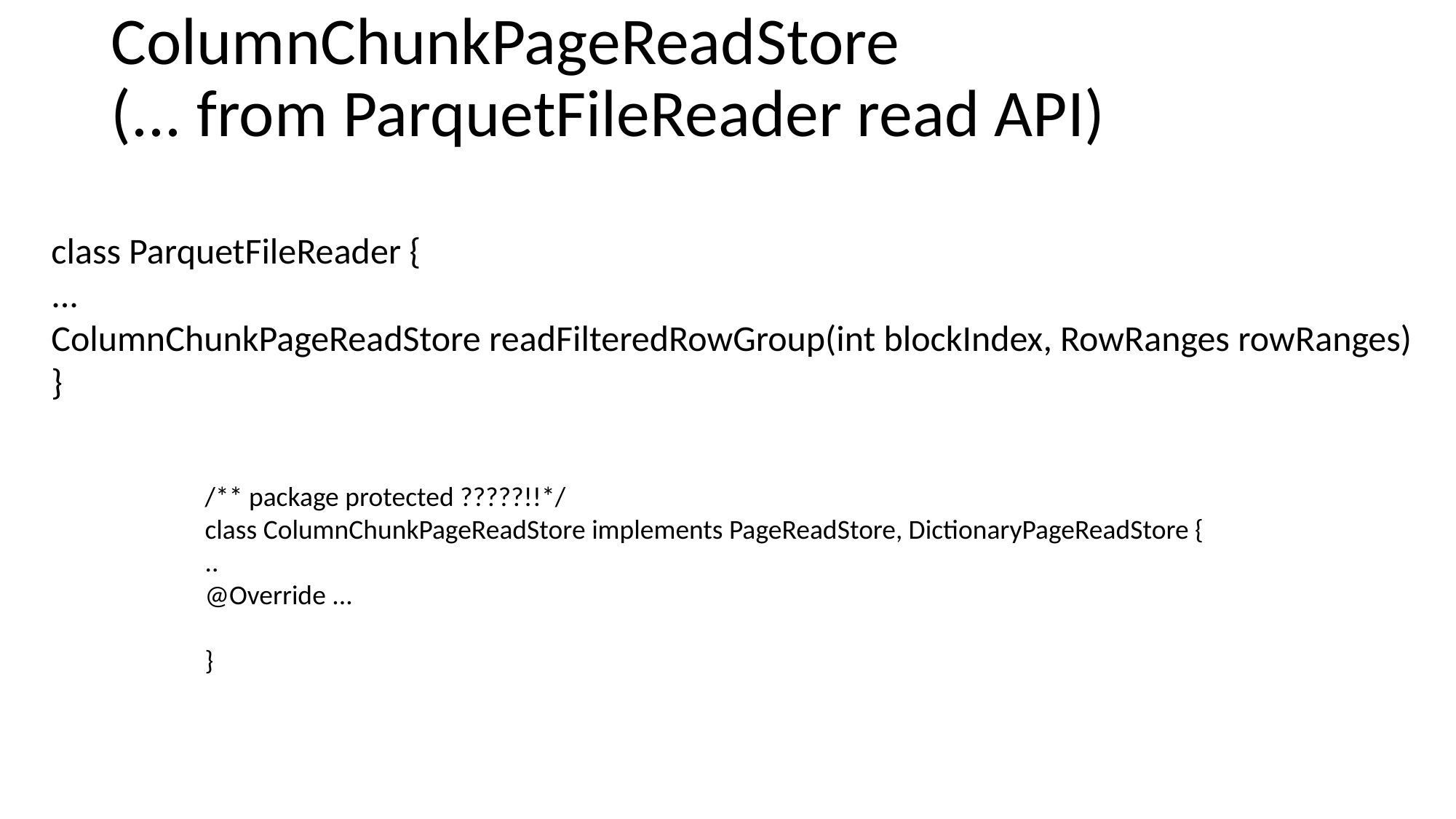

# ColumnChunkPageReadStore (... from ParquetFileReader read API)
class ParquetFileReader {
...
ColumnChunkPageReadStore readFilteredRowGroup(int blockIndex, RowRanges rowRanges)
}
/** package protected ?????!!*/
class ColumnChunkPageReadStore implements PageReadStore, DictionaryPageReadStore {
..
@Override ...

}